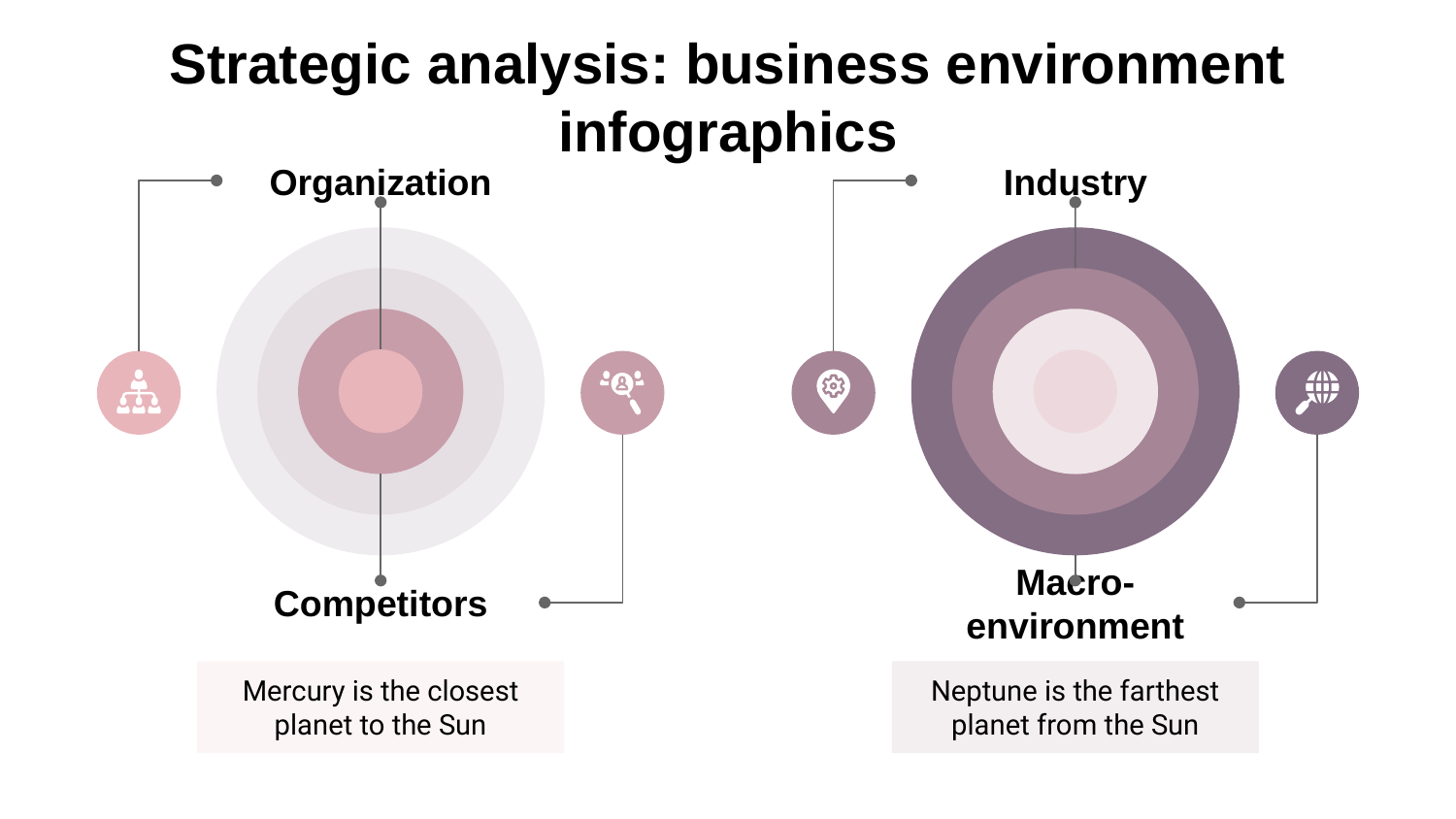

# Strategic analysis: business environment infographics
Organization
Industry

Competitors
Macro-environment
Mercury is the closest planet to the Sun
Neptune is the farthest planet from the Sun